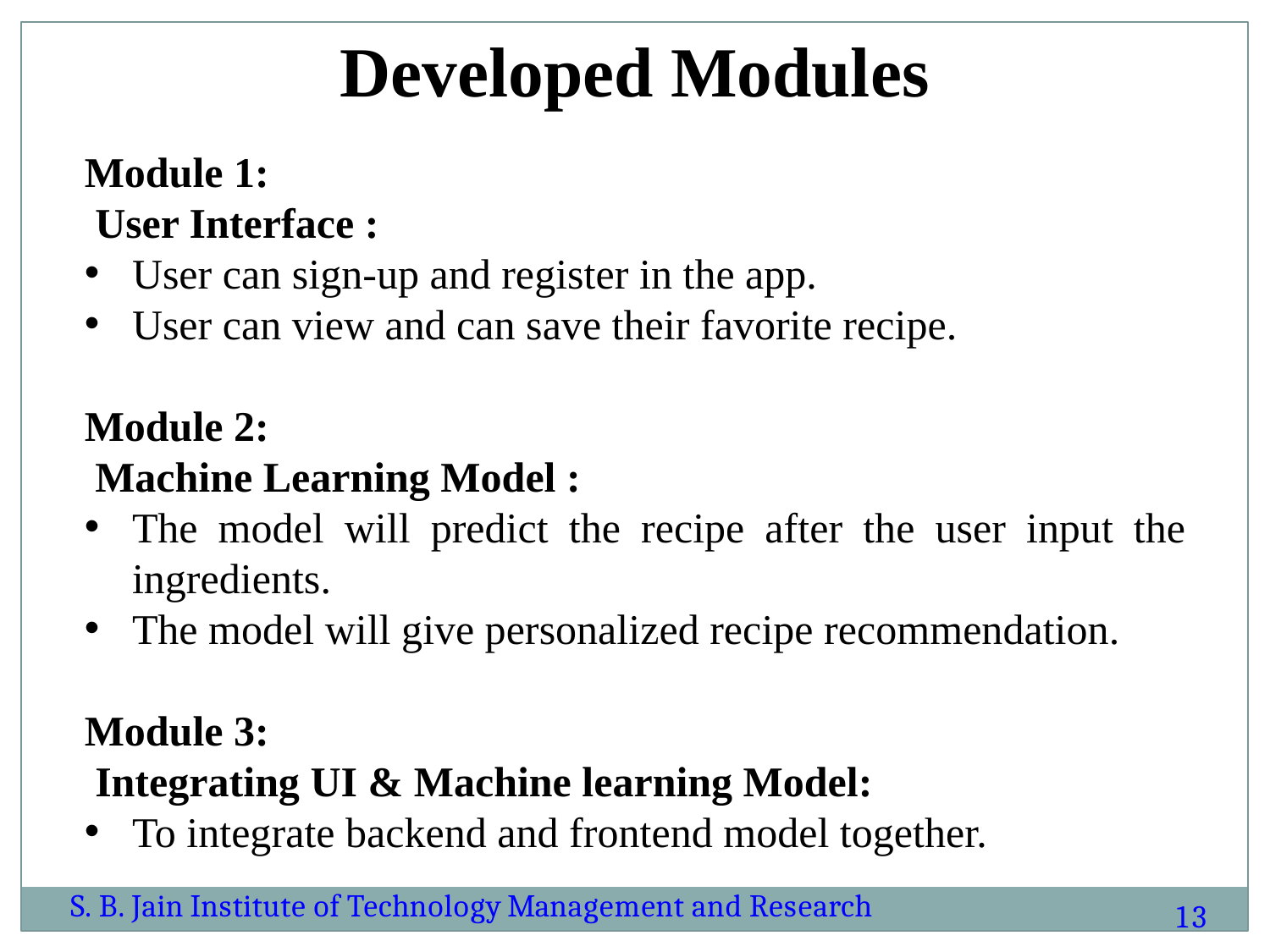

Developed Modules
Module 1:
 User Interface :
User can sign-up and register in the app.
User can view and can save their favorite recipe.

Module 2:
 Machine Learning Model :
The model will predict the recipe after the user input the ingredients.
The model will give personalized recipe recommendation.

Module 3:
 Integrating UI & Machine learning Model:
To integrate backend and frontend model together.

S. B. Jain Institute of Technology Management and Research
13